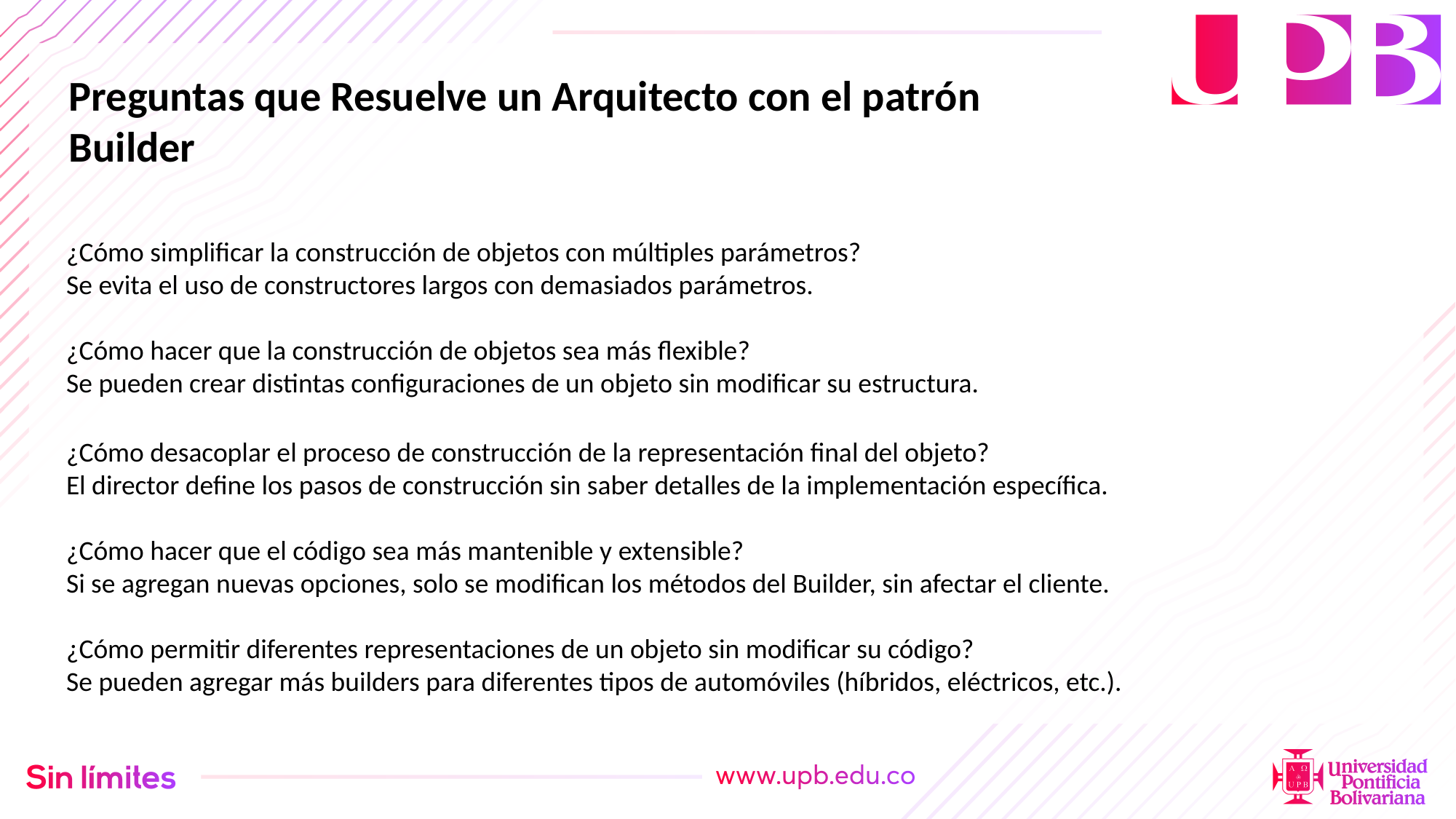

Preguntas que Resuelve un Arquitecto con el patrón Builder
¿Cómo simplificar la construcción de objetos con múltiples parámetros?
Se evita el uso de constructores largos con demasiados parámetros.

¿Cómo hacer que la construcción de objetos sea más flexible?
Se pueden crear distintas configuraciones de un objeto sin modificar su estructura.

¿Cómo desacoplar el proceso de construcción de la representación final del objeto?
El director define los pasos de construcción sin saber detalles de la implementación específica.

¿Cómo hacer que el código sea más mantenible y extensible?
Si se agregan nuevas opciones, solo se modifican los métodos del Builder, sin afectar el cliente.

¿Cómo permitir diferentes representaciones de un objeto sin modificar su código?
Se pueden agregar más builders para diferentes tipos de automóviles (híbridos, eléctricos, etc.).